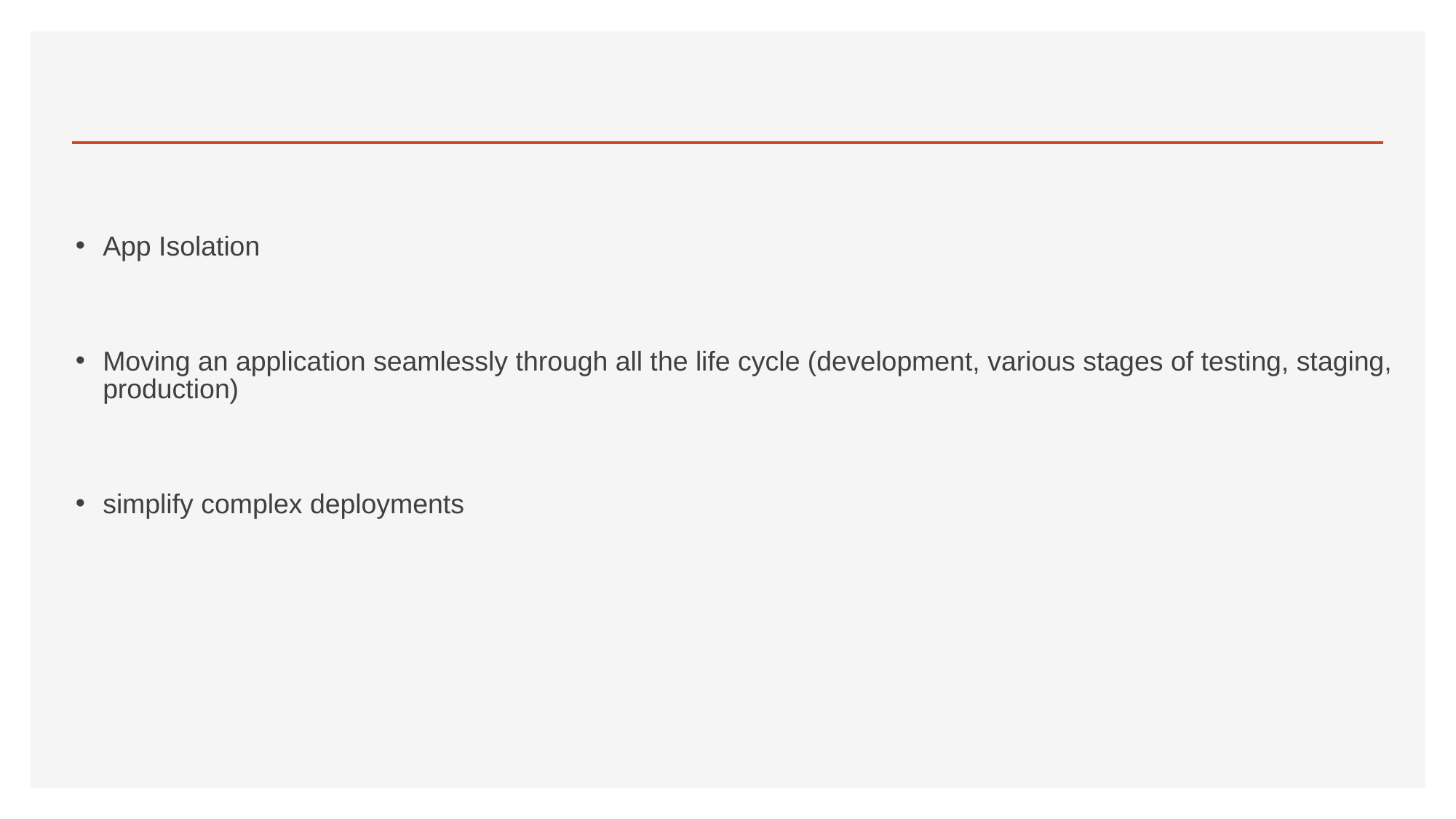

App Isolation

Moving an application seamlessly through all the life cycle (development, various stages of testing, staging, production)

simplify complex deployments